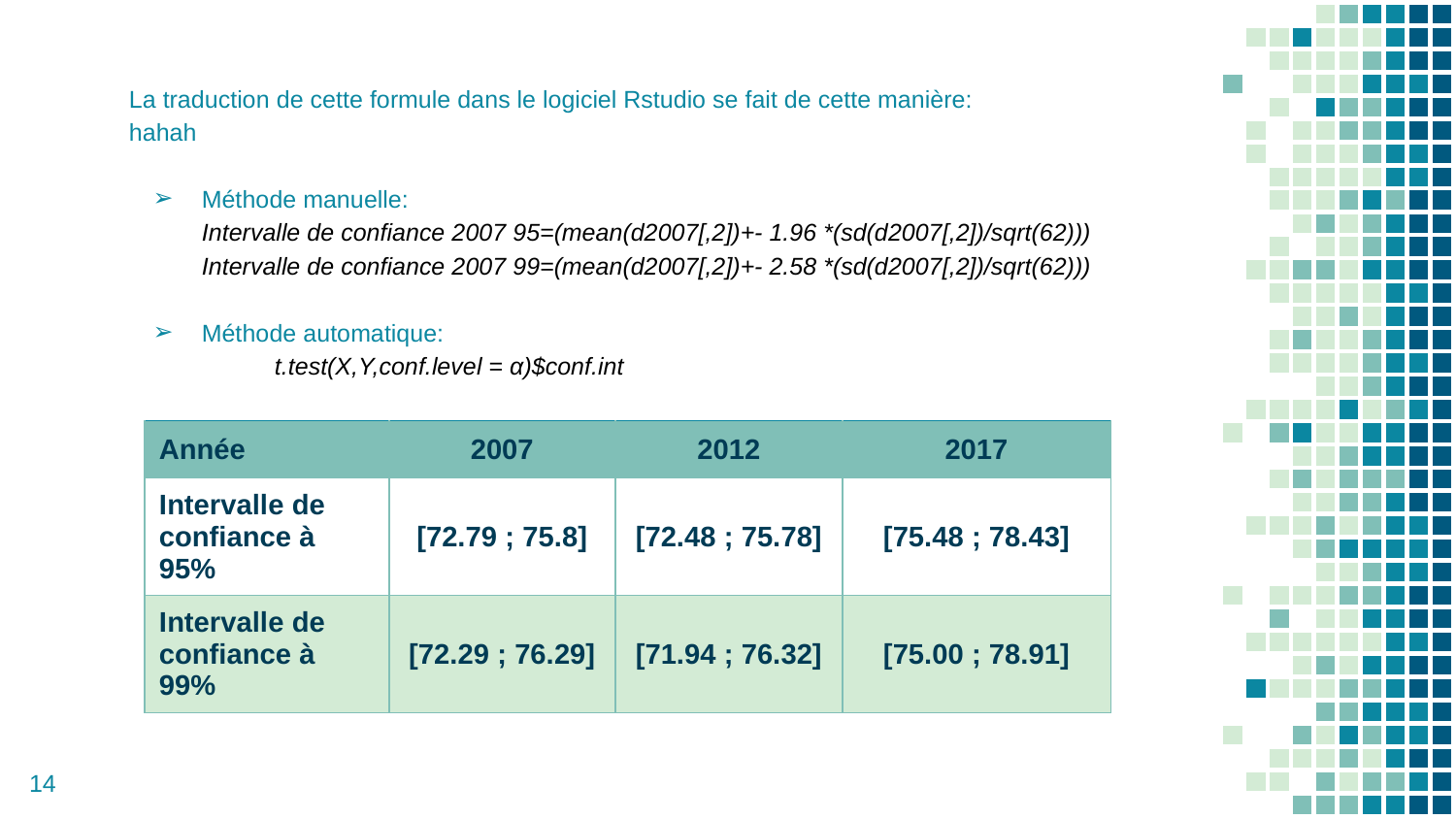

La traduction de cette formule dans le logiciel Rstudio se fait de cette manière:
hahah

Méthode manuelle:
Intervalle de confiance 2007 95=(mean(d2007[,2])+- 1.96 *(sd(d2007[,2])/sqrt(62)))
Intervalle de confiance 2007 99=(mean(d2007[,2])+- 2.58 *(sd(d2007[,2])/sqrt(62)))

Méthode automatique:
 	t.test(X,Y,conf.level = α)$conf.int

| Année | 2007 | 2012 | 2017 |
| --- | --- | --- | --- |
| Intervalle de confiance à 95% | [72.79 ; 75.8] | [72.48 ; 75.78] | [75.48 ; 78.43] |
| Intervalle de confiance à 99% | [72.29 ; 76.29] | [71.94 ; 76.32] | [75.00 ; 78.91] |
14